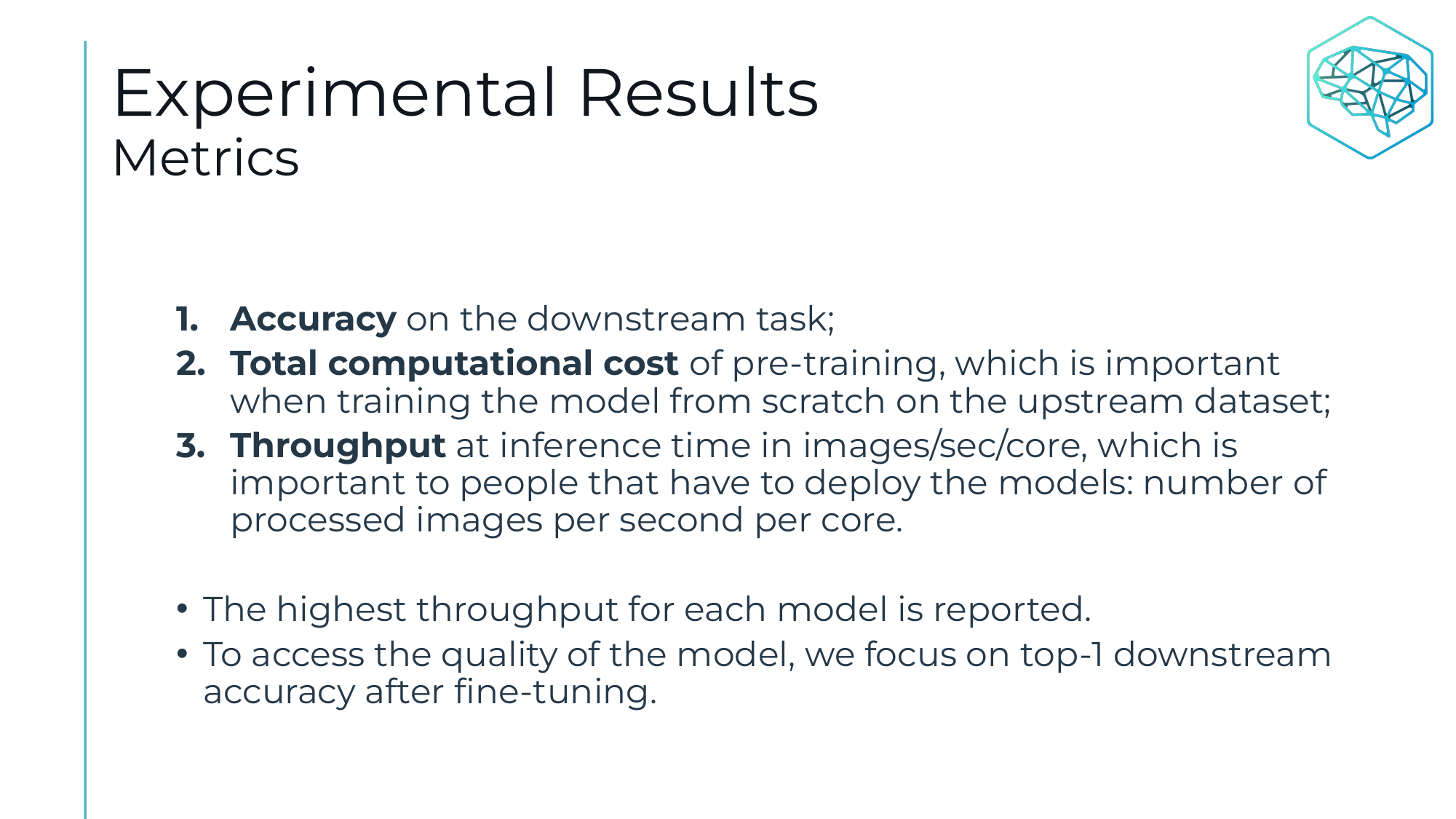

# Experimental Results Metrics

Accuracy on the downstream task;
Total computational cost of pre-training, which is important when training the model from scratch on the upstream dataset;
Throughput at inference time in images/sec/core, which is important to people that have to deploy the models: number of processed images per second per core.

The highest throughput for each model is reported.
To access the quality of the model, we focus on top-1 downstream accuracy after fine-tuning.